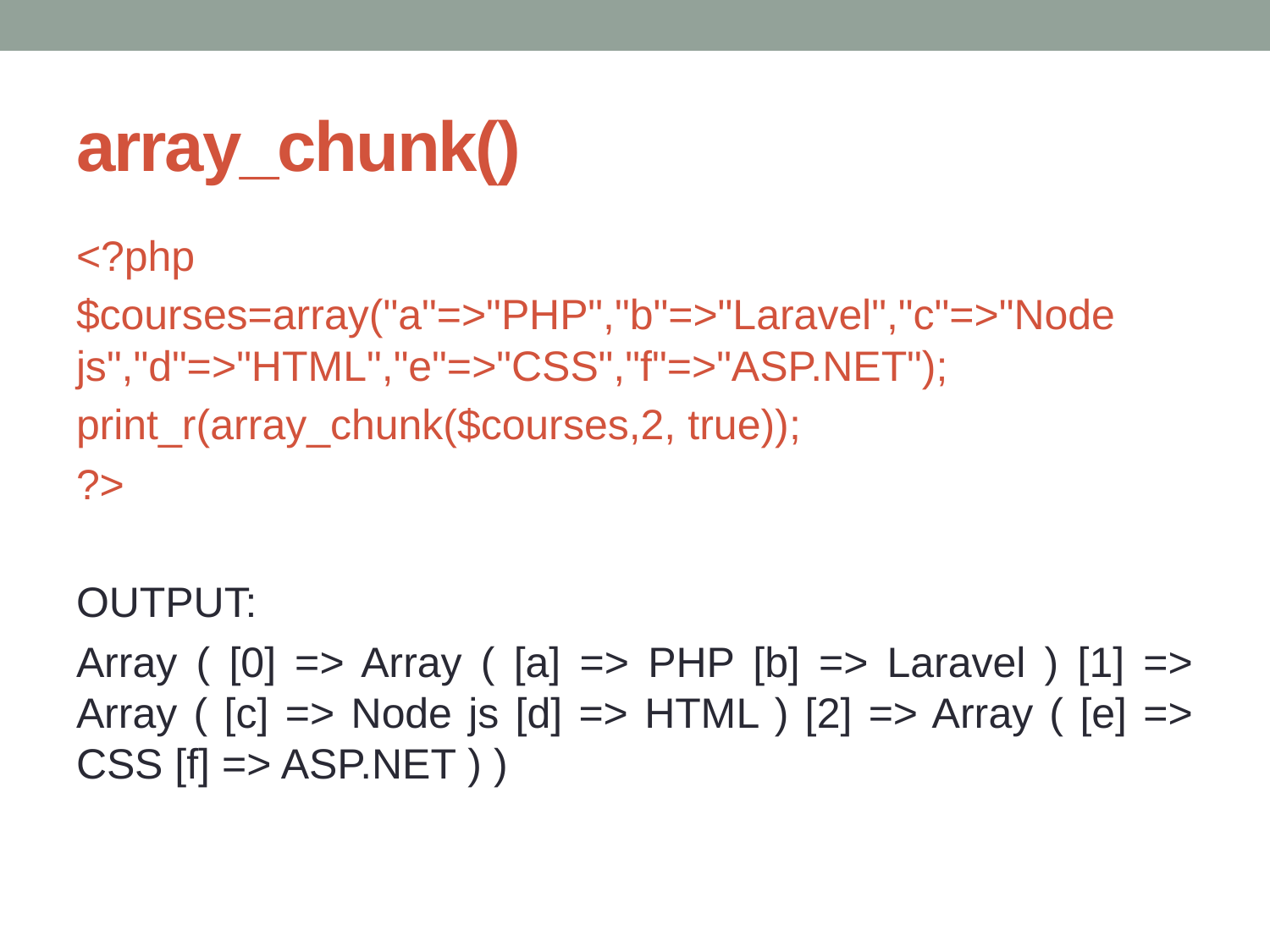

# array_chunk()
<?php
$courses=array("a"=>"PHP","b"=>"Laravel","c"=>"Node js","d"=>"HTML","e"=>"CSS","f"=>"ASP.NET");
print_r(array_chunk($courses,2, true));
?>

OUTPUT:
Array ( [0] => Array ( [a] => PHP [b] => Laravel ) [1] => Array ( [c] => Node js [d] => HTML ) [2] => Array ( [e] => CSS [f] => ASP.NET ) )